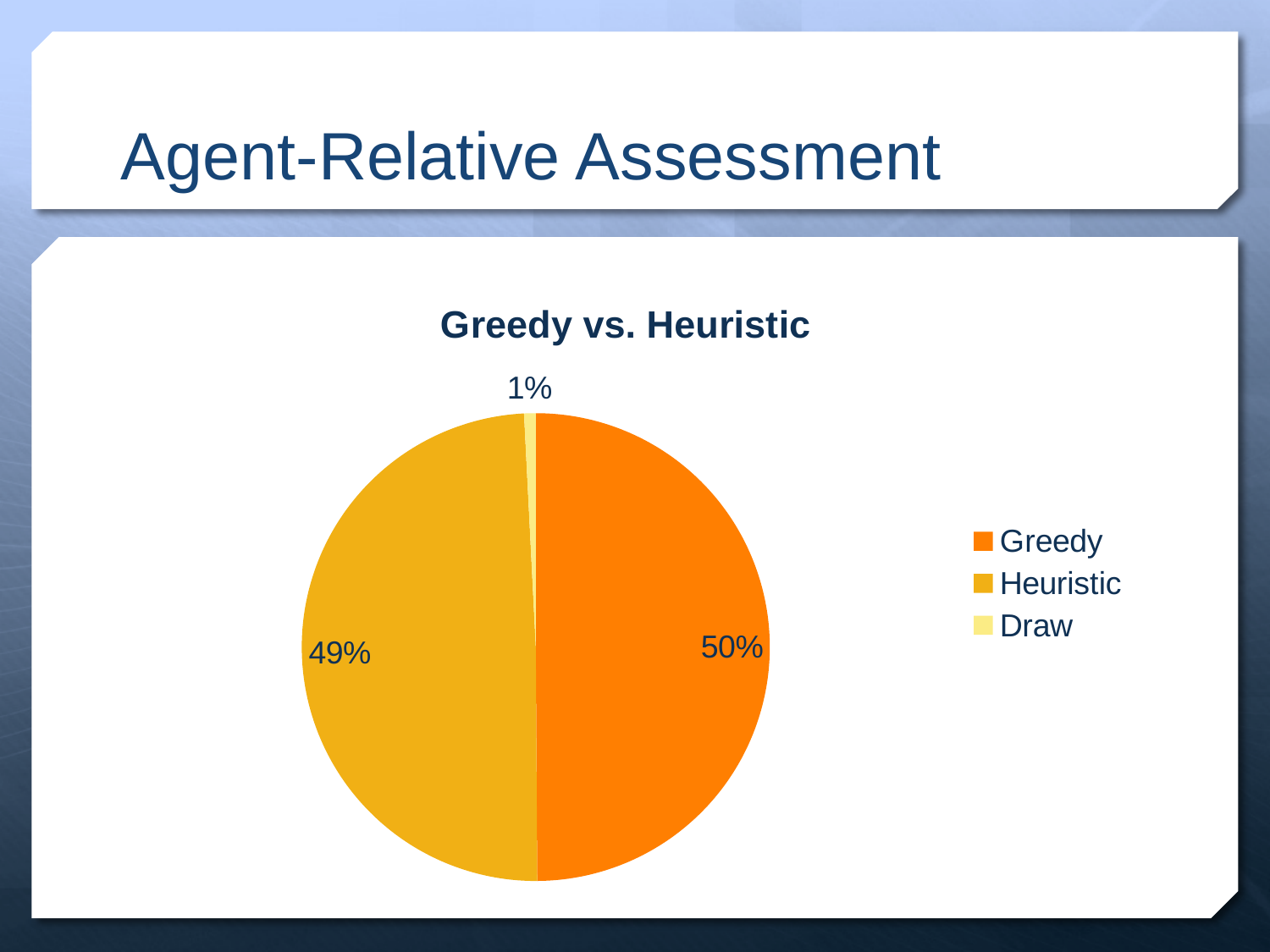

# Agent-Relative Assessment

### Chart: Greedy vs. Heuristic

| Category |  |
|---|---|
| Greedy | 0.499 |
| Heuristic | 0.493 |
| Draw | 0.008 |